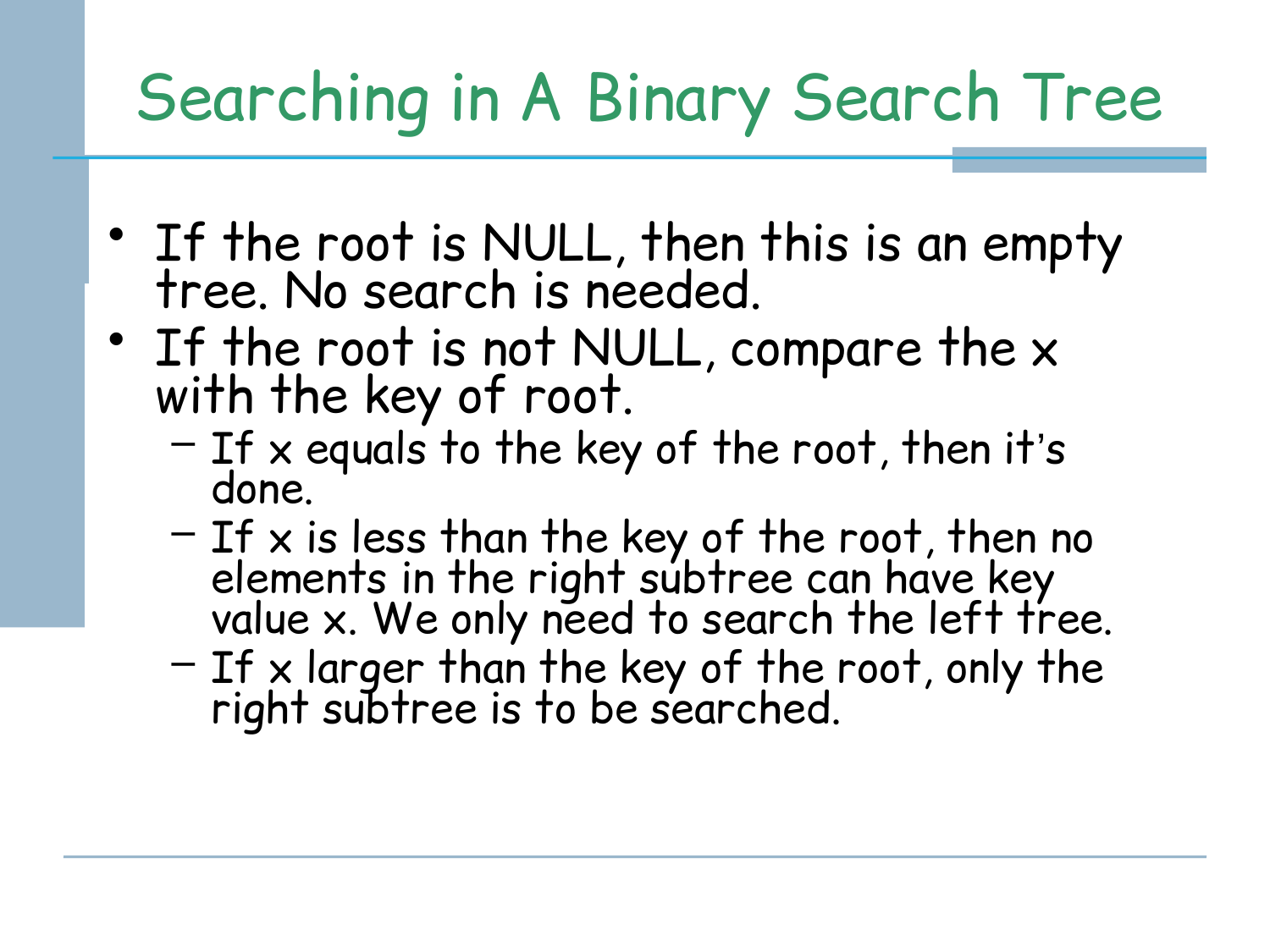

# Searching in A Binary Search Tree
If the root is NULL, then this is an empty tree. No search is needed.
If the root is not NULL, compare the x with the key of root.
If x equals to the key of the root, then it’s done.
If x is less than the key of the root, then no elements in the right subtree can have key value x. We only need to search the left tree.
If x larger than the key of the root, only the right subtree is to be searched.